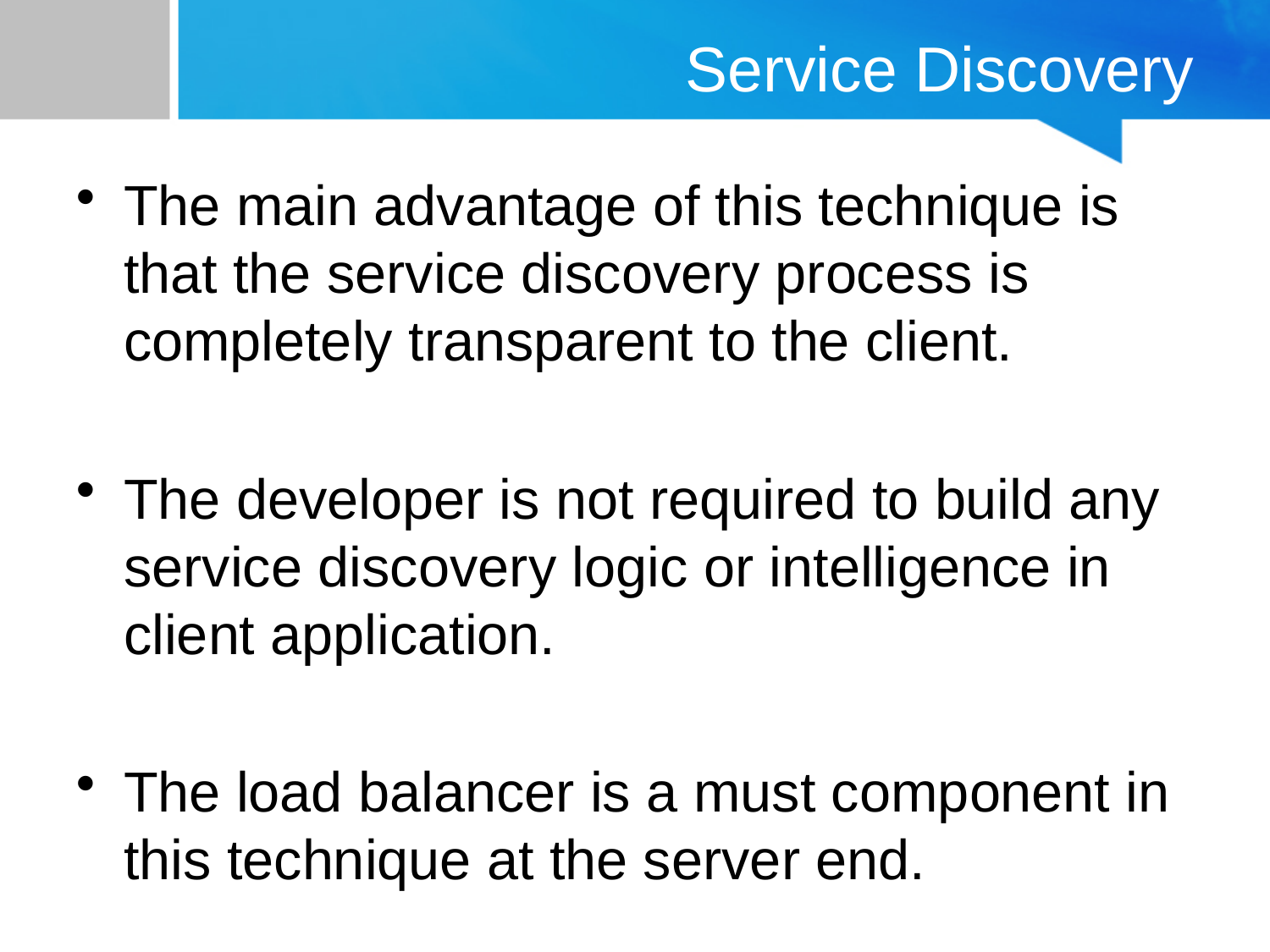

# Service Discovery
The main advantage of this technique is that the service discovery process is completely transparent to the client.

The developer is not required to build any service discovery logic or intelligence in client application.

The load balancer is a must component in this technique at the server end.